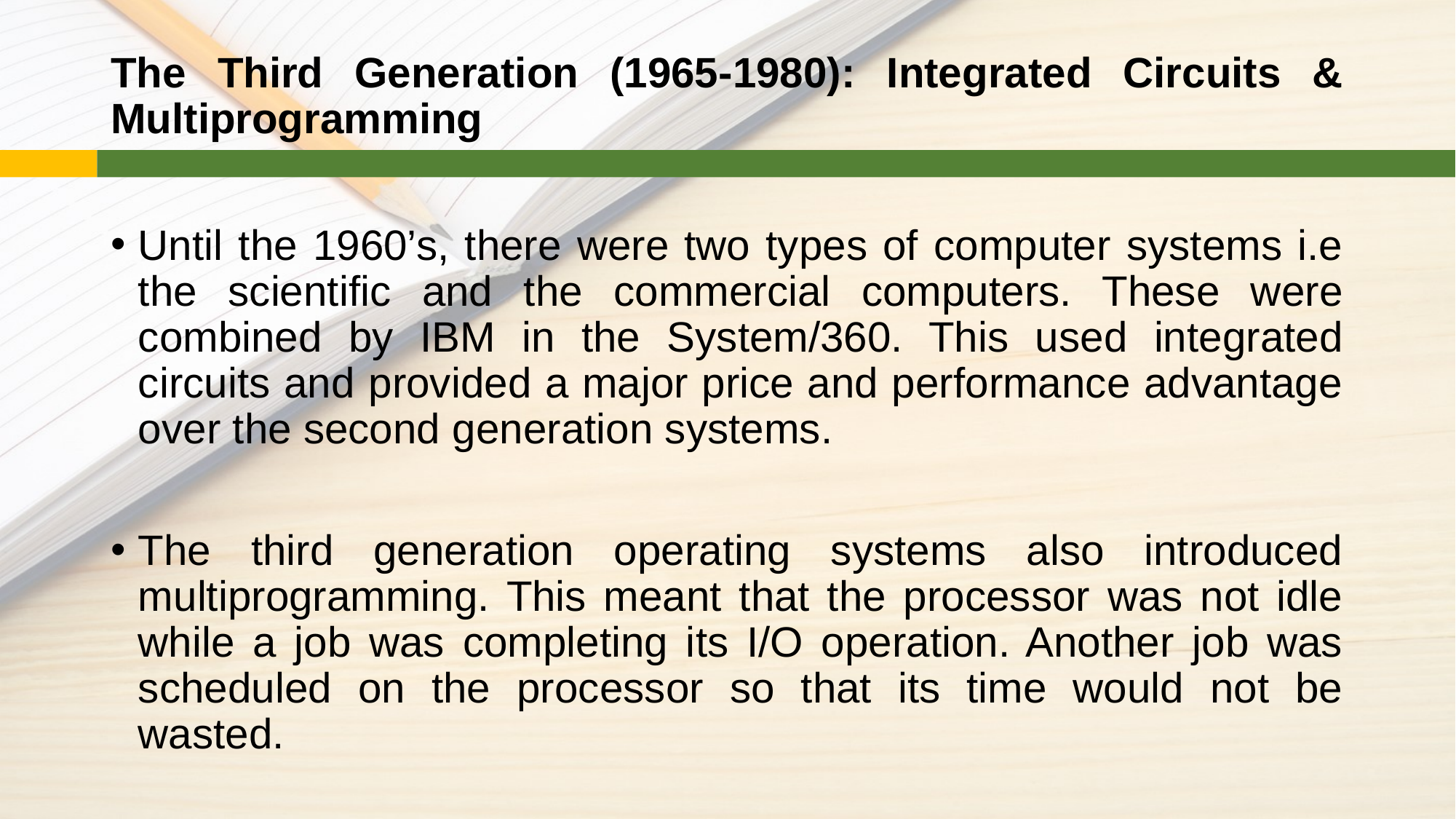

# The Third Generation (1965-1980): Integrated Circuits & Multiprogramming
Until the 1960’s, there were two types of computer systems i.e the scientific and the commercial computers. These were combined by IBM in the System/360. This used integrated circuits and provided a major price and performance advantage over the second generation systems.

The third generation operating systems also introduced multiprogramming. This meant that the processor was not idle while a job was completing its I/O operation. Another job was scheduled on the processor so that its time would not be wasted.